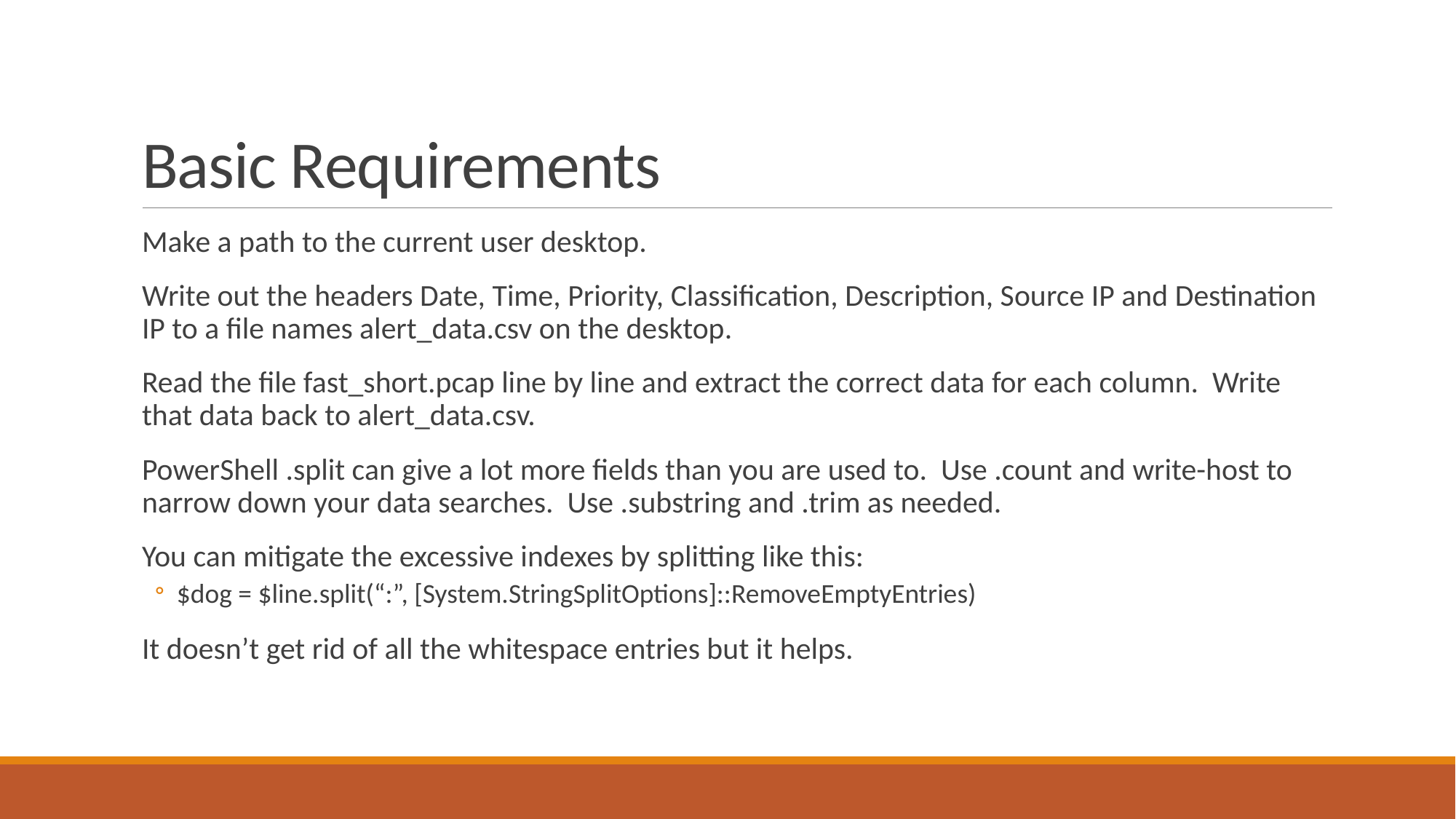

# Basic Requirements
Make a path to the current user desktop.
Write out the headers Date, Time, Priority, Classification, Description, Source IP and Destination IP to a file names alert_data.csv on the desktop.
Read the file fast_short.pcap line by line and extract the correct data for each column.  Write that data back to alert_data.csv.
PowerShell .split can give a lot more fields than you are used to.  Use .count and write-host to narrow down your data searches.  Use .substring and .trim as needed.
You can mitigate the excessive indexes by splitting like this:
$dog = $line.split(“:”, [System.StringSplitOptions]::RemoveEmptyEntries)
It doesn’t get rid of all the whitespace entries but it helps.